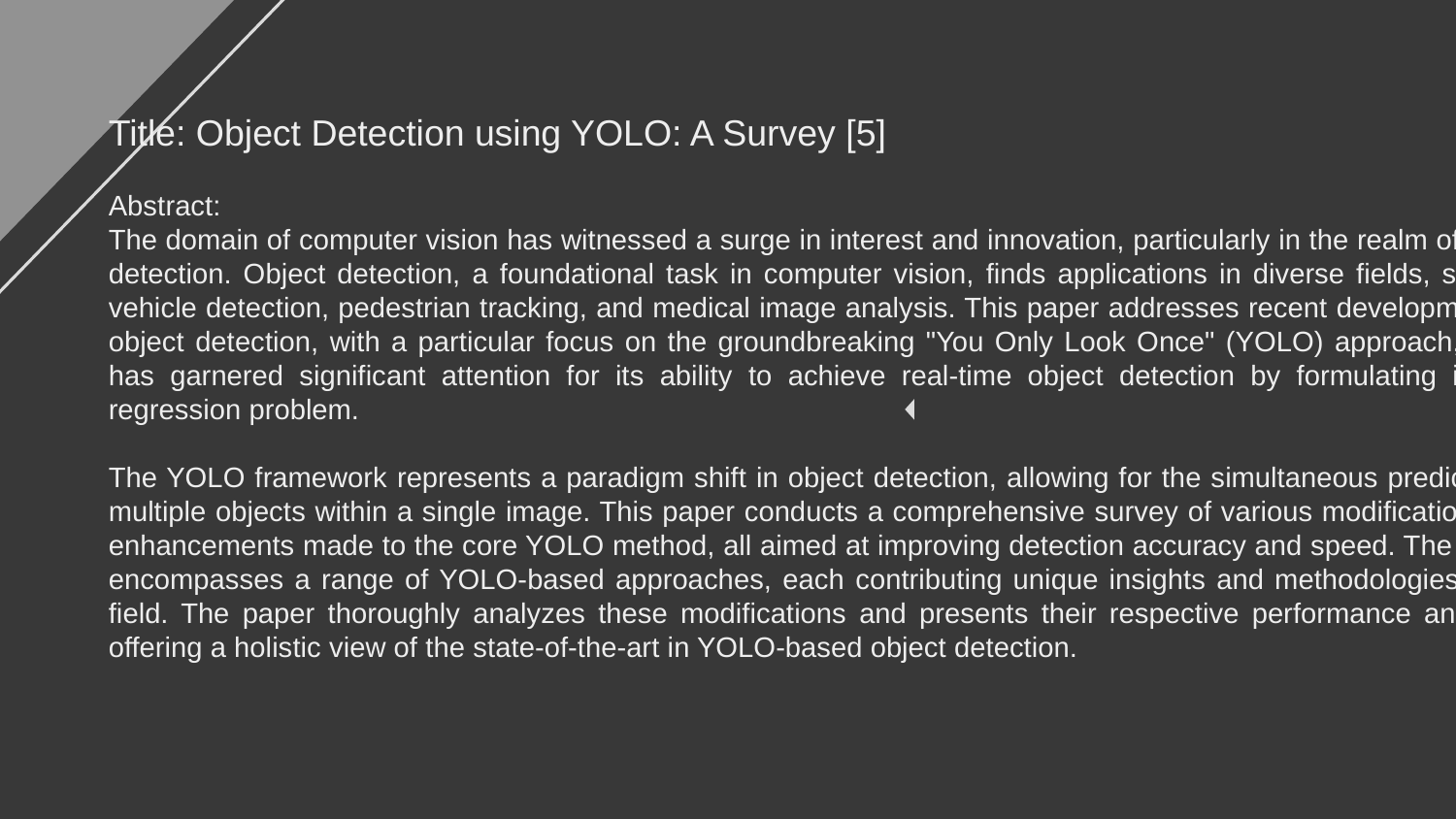

Title: Object Detection using YOLO: A Survey [5]

Abstract:
The domain of computer vision has witnessed a surge in interest and innovation, particularly in the realm of object detection. Object detection, a foundational task in computer vision, finds applications in diverse fields, such as vehicle detection, pedestrian tracking, and medical image analysis. This paper addresses recent developments in object detection, with a particular focus on the groundbreaking "You Only Look Once" (YOLO) approach, which has garnered significant attention for its ability to achieve real-time object detection by formulating it as a regression problem.

The YOLO framework represents a paradigm shift in object detection, allowing for the simultaneous prediction of multiple objects within a single image. This paper conducts a comprehensive survey of various modifications and enhancements made to the core YOLO method, all aimed at improving detection accuracy and speed. The survey encompasses a range of YOLO-based approaches, each contributing unique insights and methodologies to the field. The paper thoroughly analyzes these modifications and presents their respective performance analyses, offering a holistic view of the state-of-the-art in YOLO-based object detection.